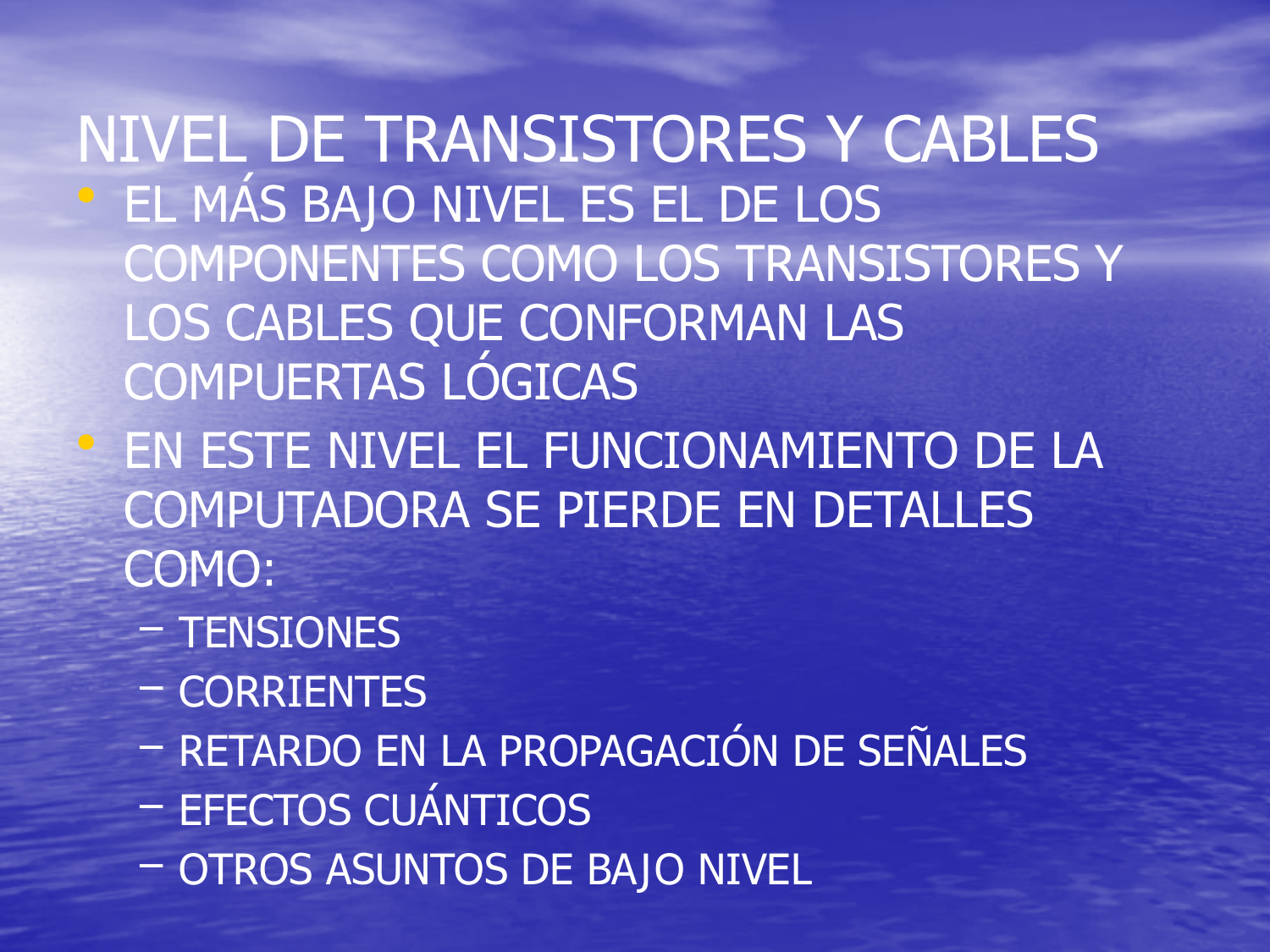

# NIVEL DE TRANSISTORES Y CABLES
EL MÁS BAJO NIVEL ES EL DE LOS COMPONENTES COMO LOS TRANSISTORES Y LOS CABLES QUE CONFORMAN LAS COMPUERTAS LÓGICAS
EN ESTE NIVEL EL FUNCIONAMIENTO DE LA COMPUTADORA SE PIERDE EN DETALLES COMO:
TENSIONES
CORRIENTES
RETARDO EN LA PROPAGACIÓN DE SEÑALES
EFECTOS CUÁNTICOS
OTROS ASUNTOS DE BAJO NIVEL